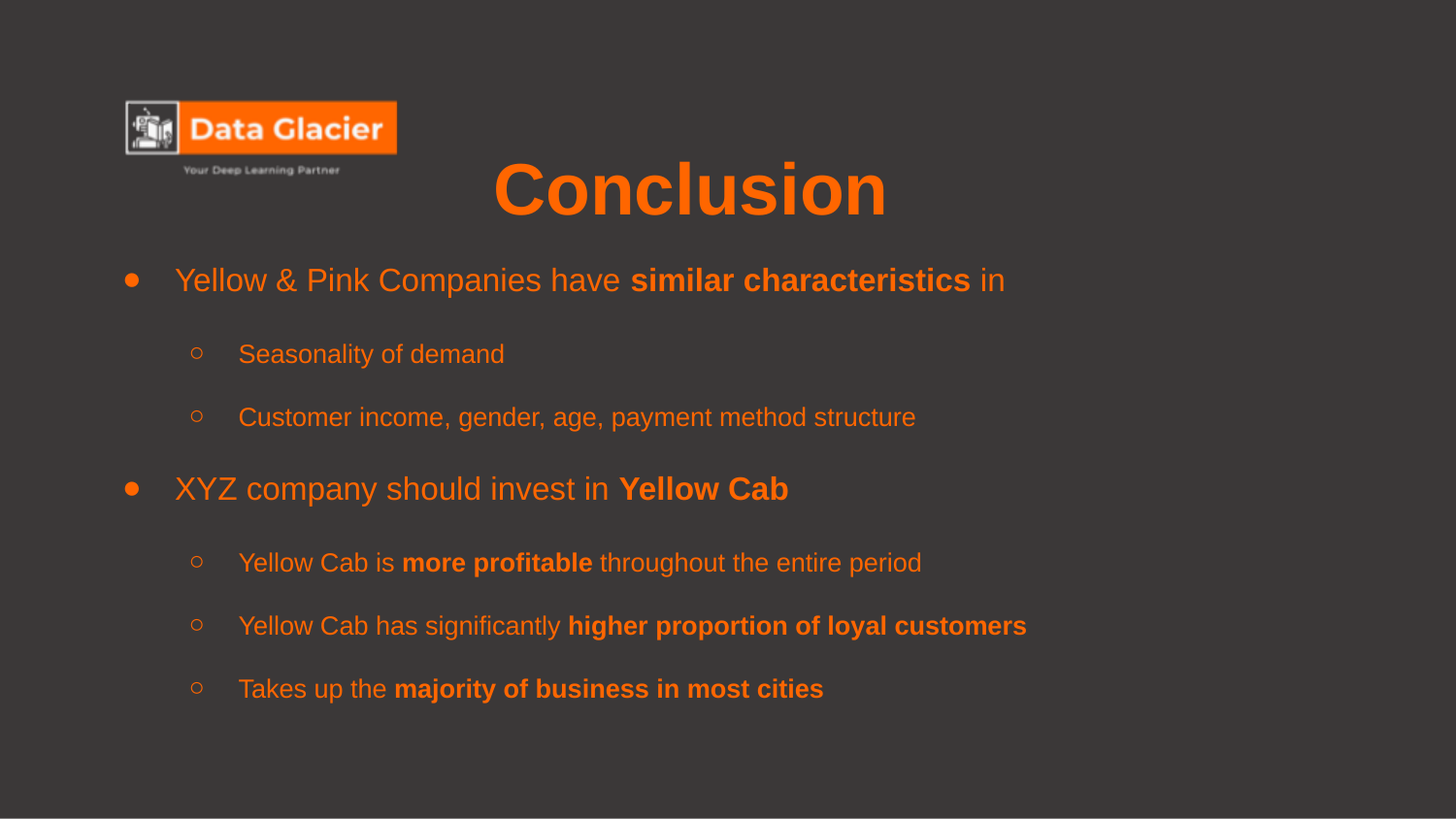

# Conclusion
Yellow & Pink Companies have similar characteristics in

Seasonality of demand

Customer income, gender, age, payment method structure

XYZ company should invest in Yellow Cab

Yellow Cab is more profitable throughout the entire period

Yellow Cab has significantly higher proportion of loyal customers

Takes up the majority of business in most cities